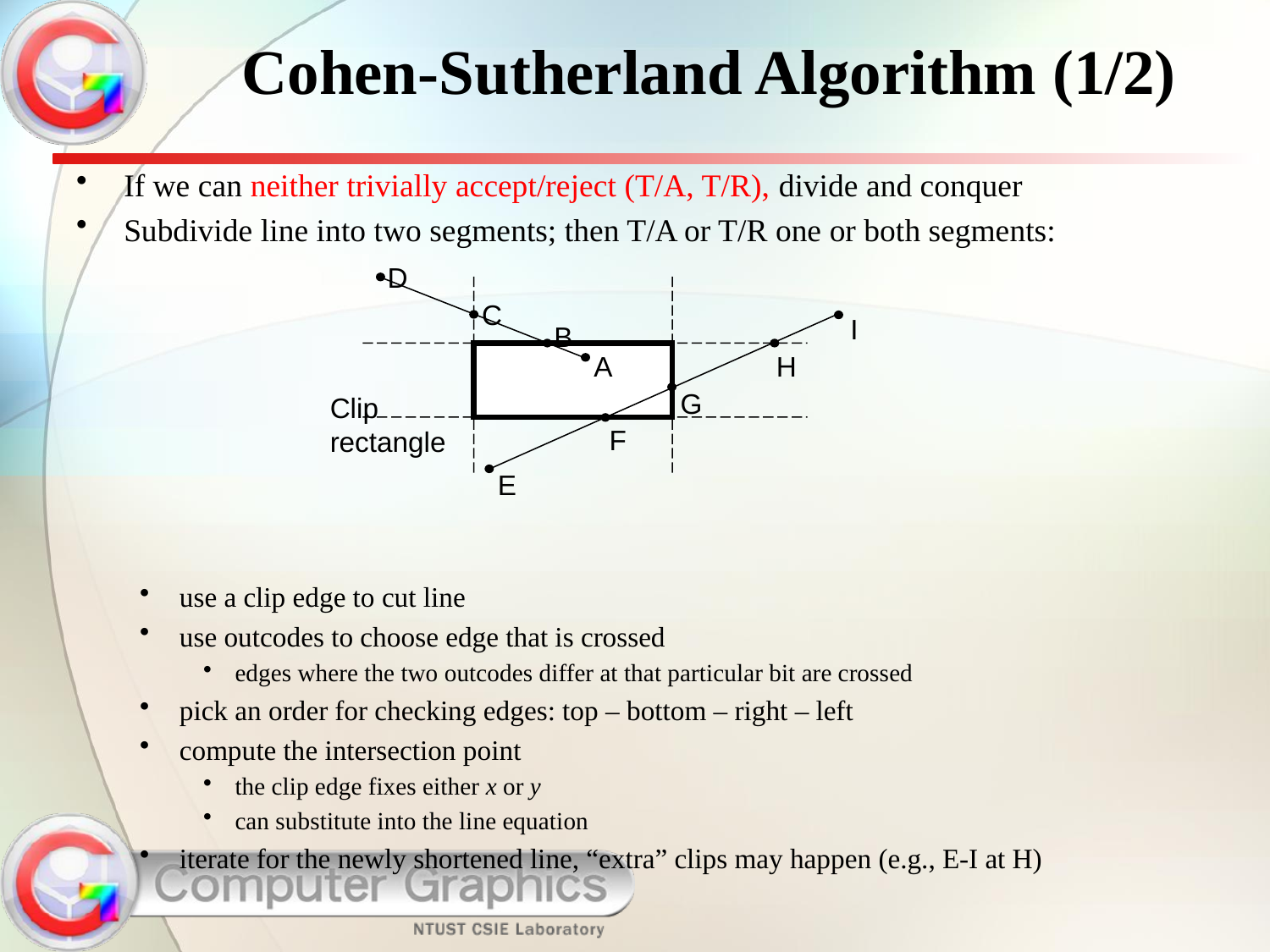

# Cohen-Sutherland Algorithm (1/2)
If we can neither trivially accept/reject (T/A, T/R), divide and conquer
Subdivide line into two segments; then T/A or T/R one or both segments:

use a clip edge to cut line
use outcodes to choose edge that is crossed
edges where the two outcodes differ at that particular bit are crossed
pick an order for checking edges: top – bottom – right – left
compute the intersection point
the clip edge fixes either x or y
can substitute into the line equation
iterate for the newly shortened line, “extra” clips may happen (e.g., E-I at H)

D

C
I

B

A
H

G

Clip rectangle

F

E